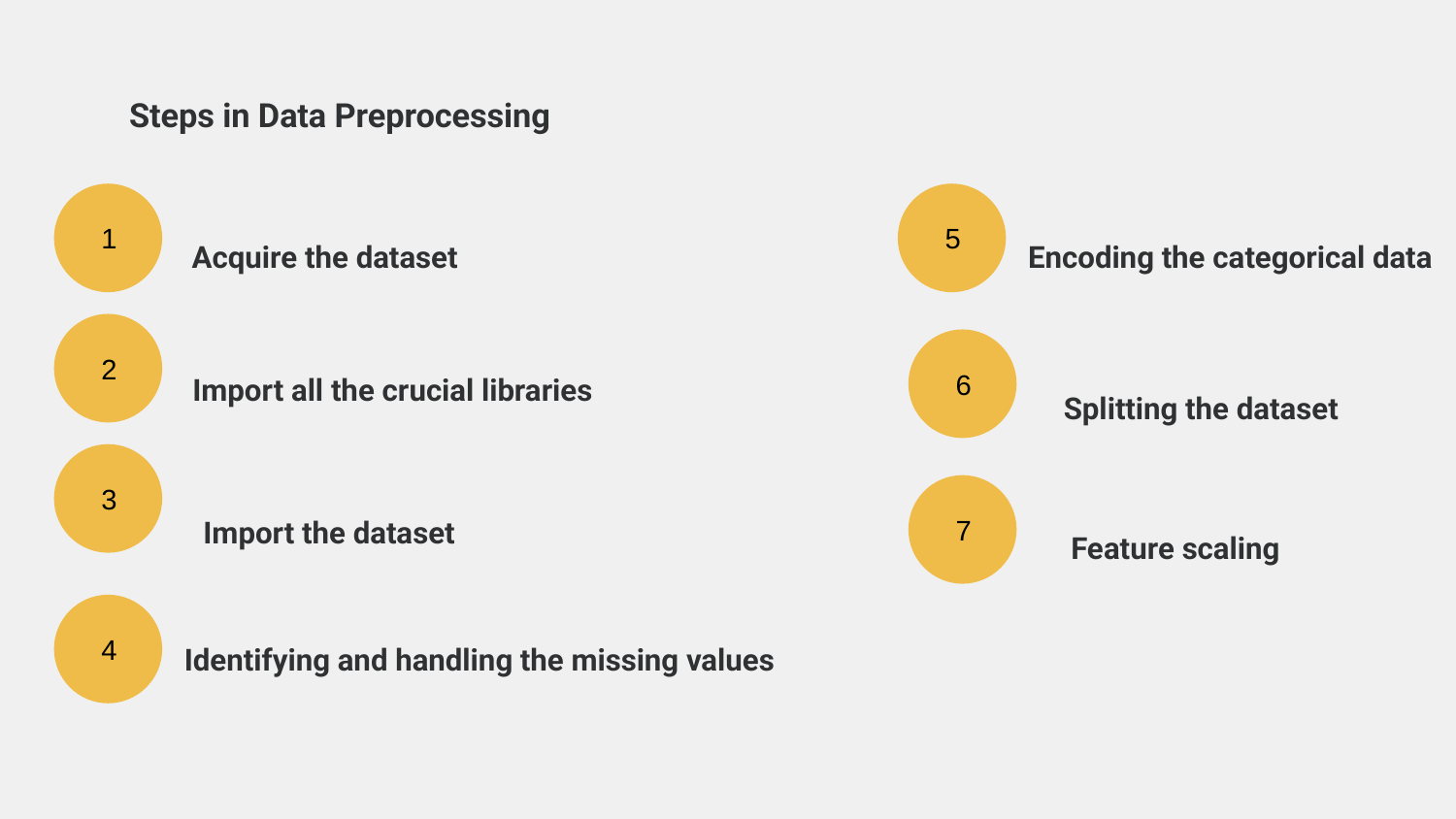

# Steps in Data Preprocessing

     1
     5
 Encoding the categorical data

  Acquire the dataset

     2
     6
Import all the crucial libraries

Splitting the dataset
     3
     7
Import the dataset

Feature scaling
     4
 Identifying and handling the missing values